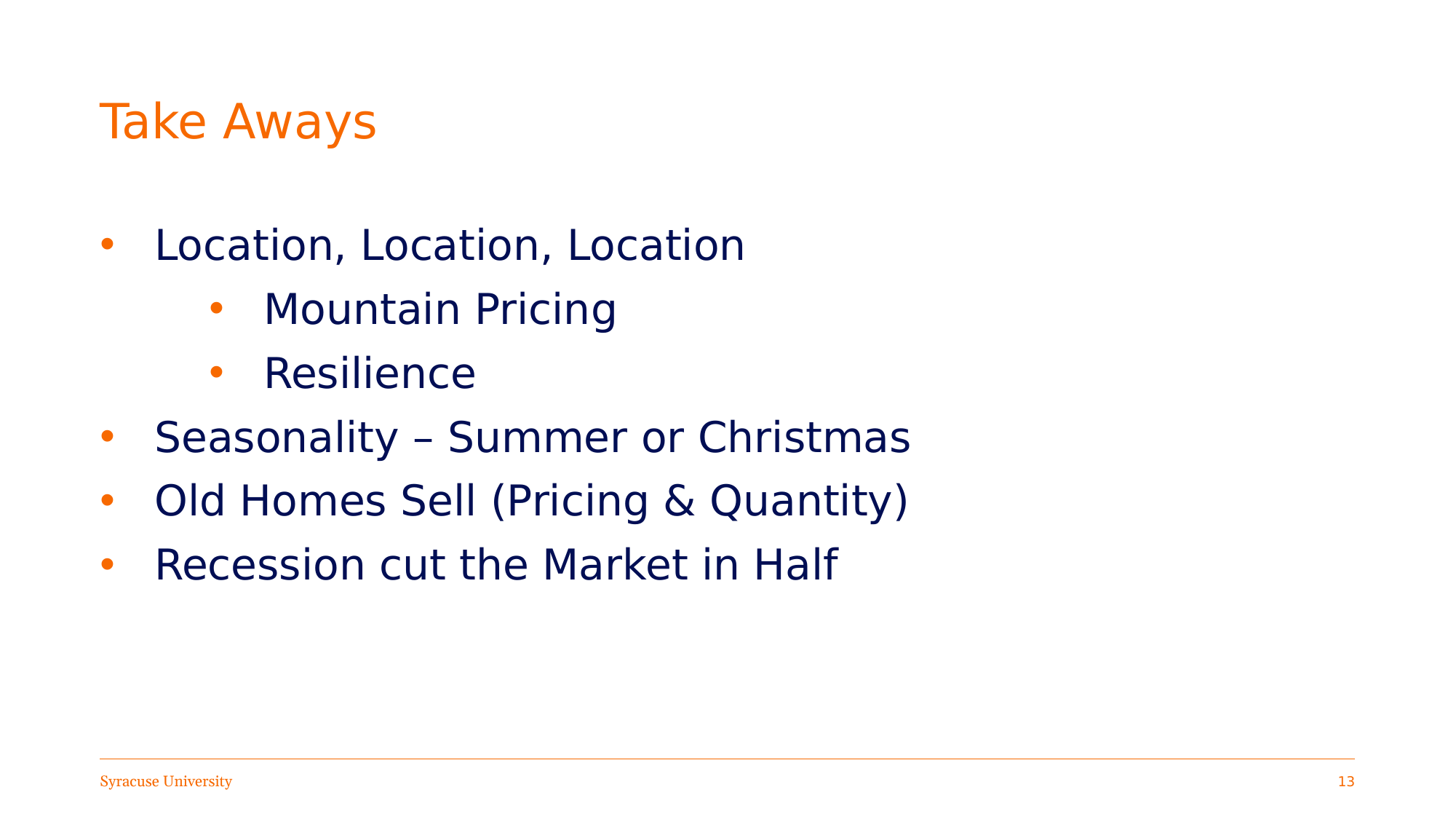

# Take Aways
Location, Location, Location
Mountain Pricing
Resilience
Seasonality – Summer or Christmas
Old Homes Sell (Pricing & Quantity)
Recession cut the Market in Half